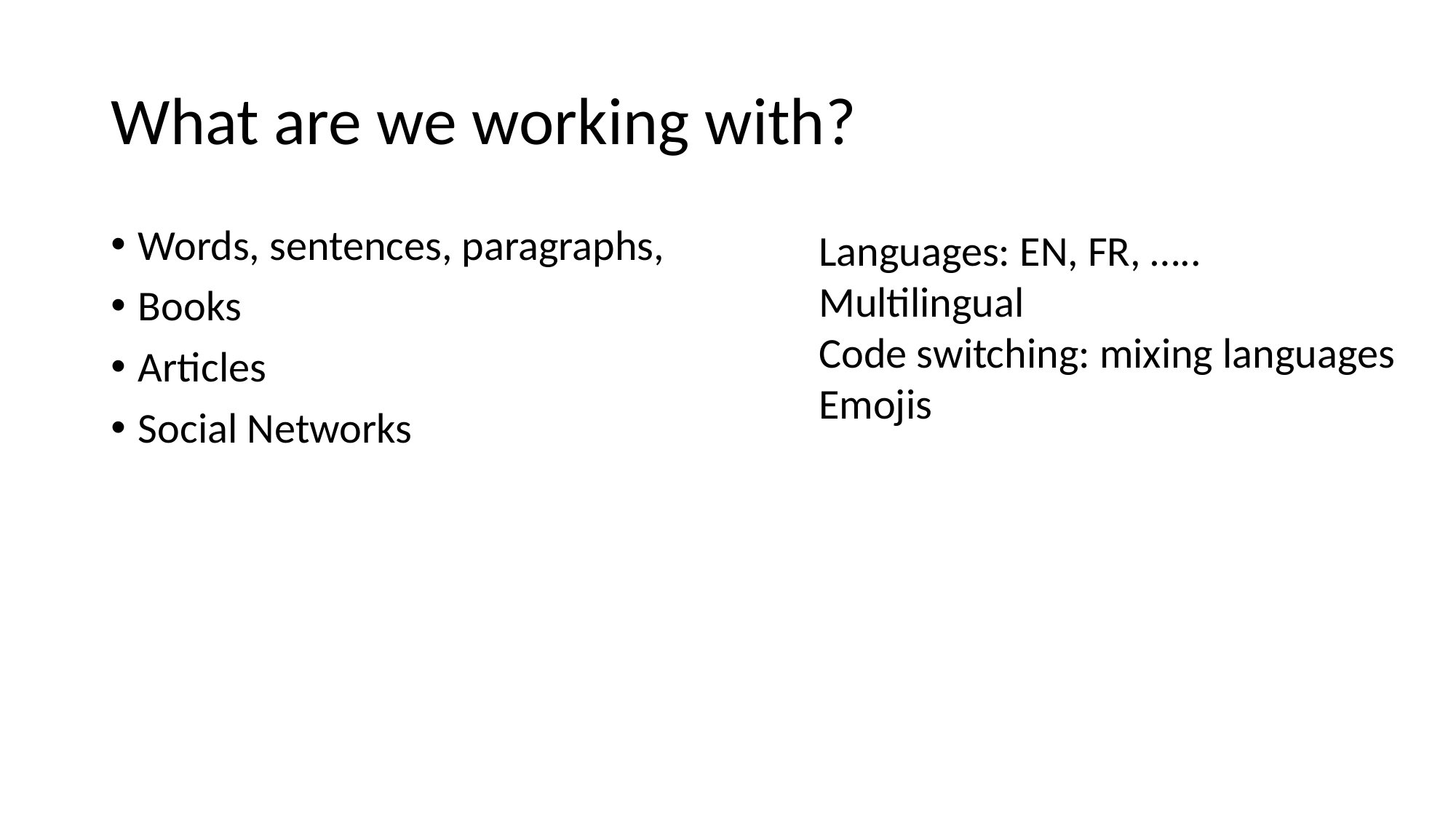

# What are we working with?
Words, sentences, paragraphs,
Books
Articles
Social Networks
Languages: EN, FR, …..
Multilingual
Code switching: mixing languages
Emojis